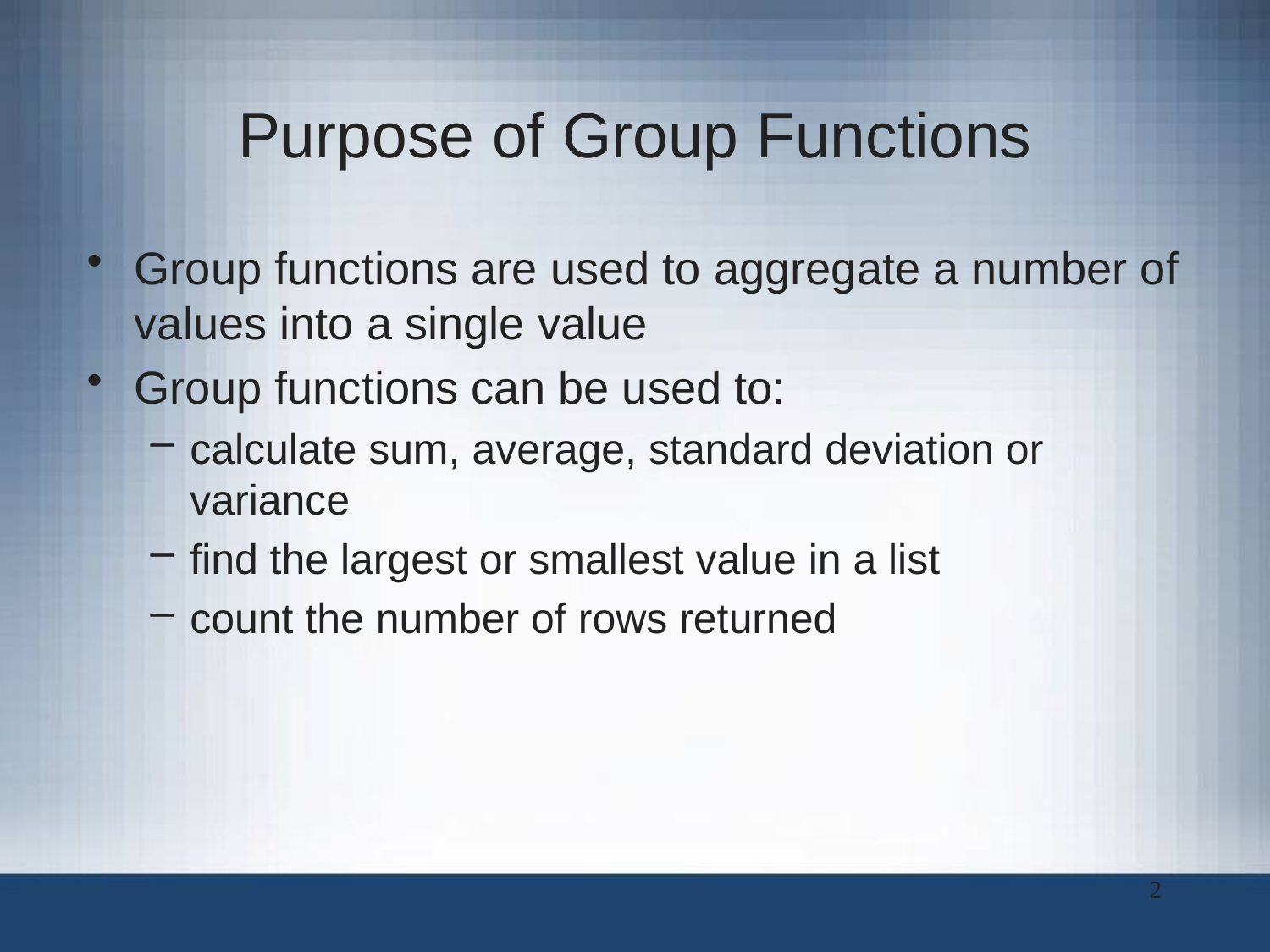

# Purpose of Group Functions
Group functions are used to aggregate a number of values into a single value
Group functions can be used to:
calculate sum, average, standard deviation or variance
find the largest or smallest value in a list
count the number of rows returned
2